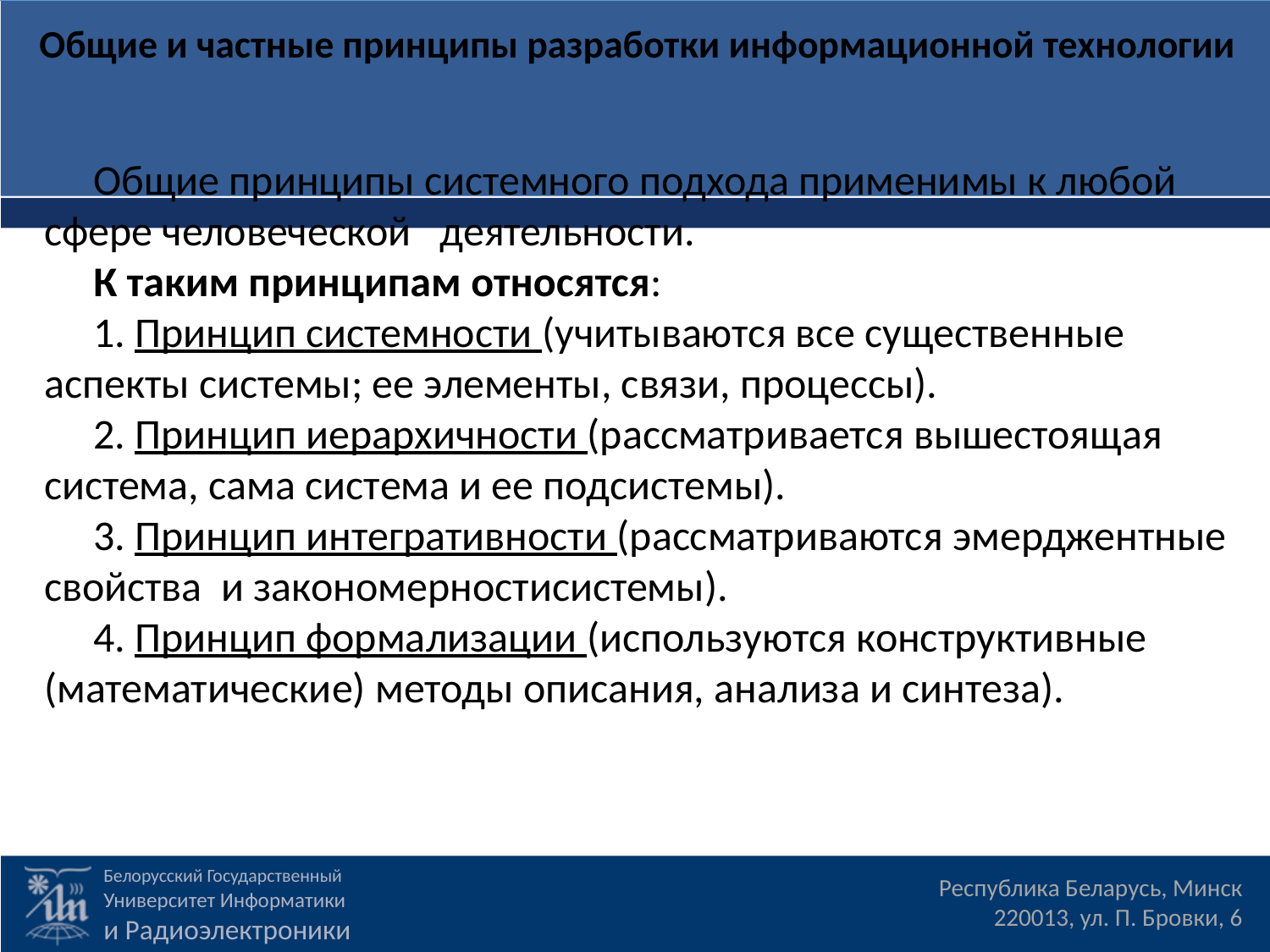

Общие и частные принципы разработки информационной технологии

Общие принципы системного подхода применимы к любой сфере человеческой   деятельности.
К таким принципам относятся:
1. Принцип системности (учитываются все существенные аспекты системы; ее элементы, связи, процессы).
2. Принцип иерархичности (рассматривается вышестоящая система, сама система и ее подсистемы).
3. Принцип интегративности (рассматриваются эмерджентные свойства  и закономерностисистемы).
4. Принцип формализации (используются конструктивные (математические) методы описания, анализа и синтеза).